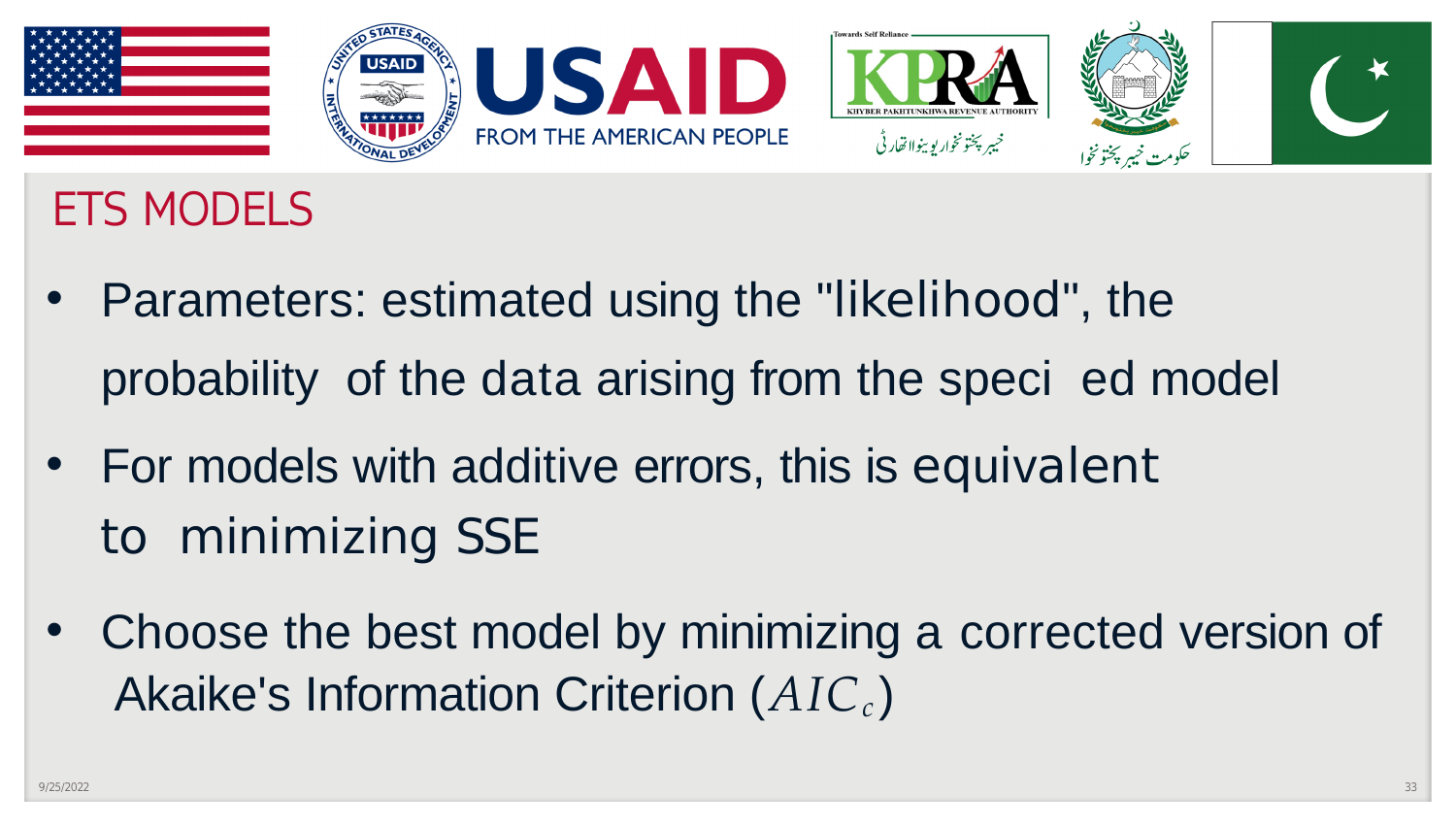

# ETS MODELS
Parameters: estimated using the "likelihood", the probability  of the data arising from the speci ed model
For models with additive errors, this is equivalent to  minimizing SSE
Choose the best model by minimizing a corrected version of  Akaike's Information Criterion (AICc)
9/25/2022
33